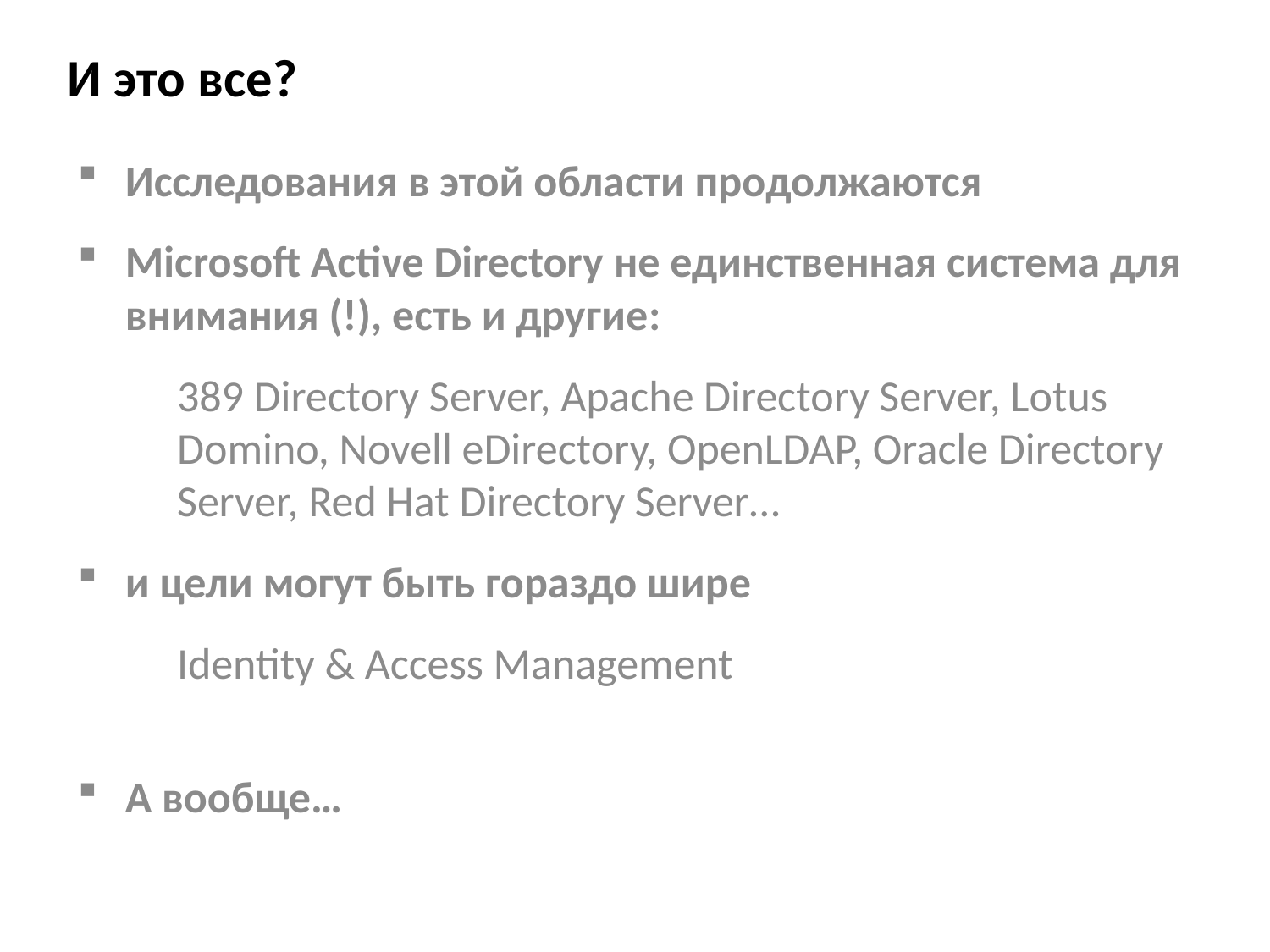

И это все?
Исследования в этой области продолжаются
Microsoft Active Directory не единственная система для внимания (!), есть и другие:
389 Directory Server, Apache Directory Server, Lotus Domino, Novell eDirectory, OpenLDAP, Oracle Directory Server, Red Hat Directory Server…
и цели могут быть гораздо шире
Identity & Access Management
А вообще…